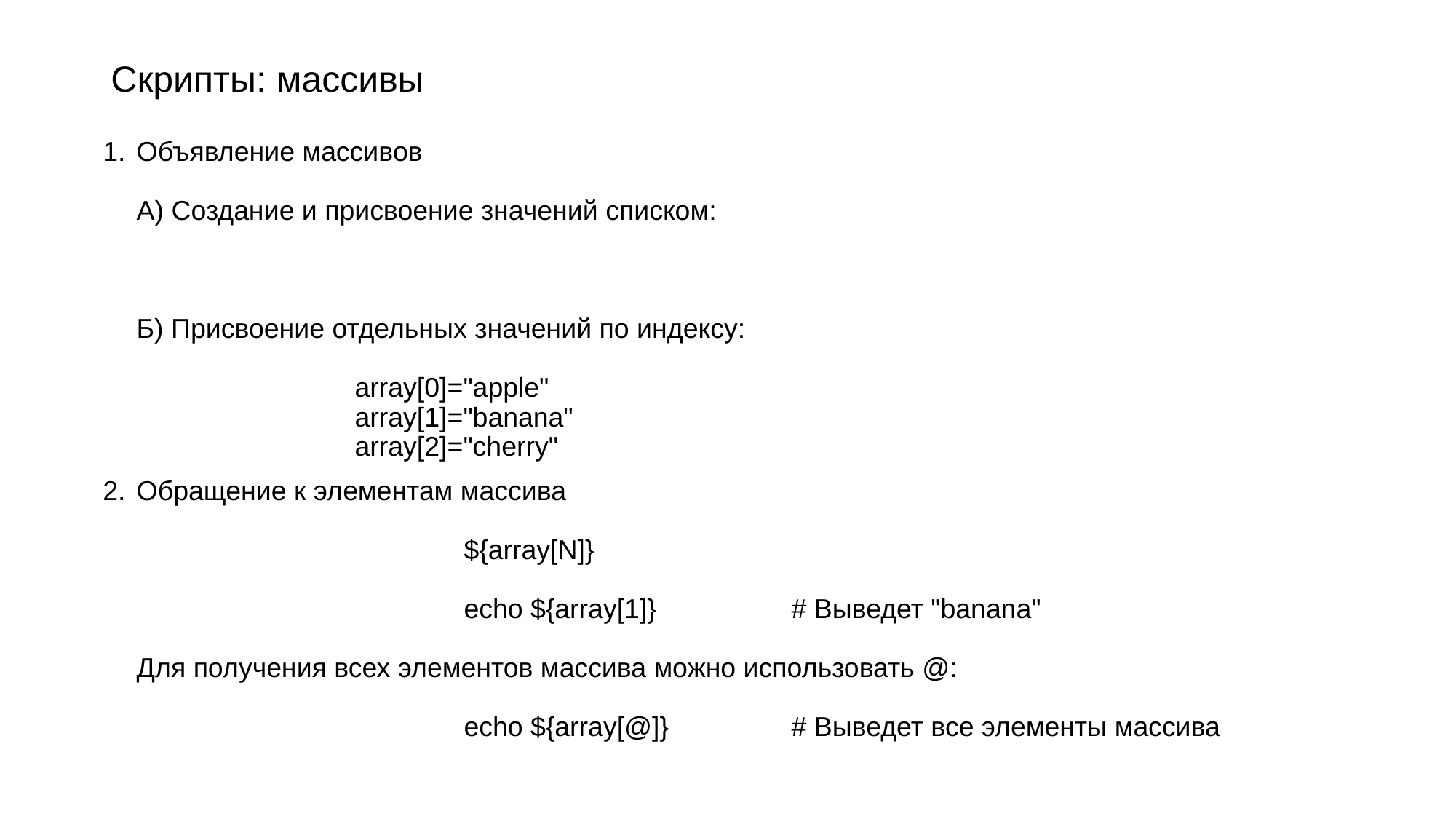

# Скрипты: массивы
Объявление массивов
А) Создание и присвоение значений списком:
Б) Присвоение отдельных значений по индексу:
		array[0]="apple"
		array[1]="banana"
		array[2]="cherry"
Обращение к элементам массива
			${array[N]}
  			echo ${array[1]}		# Выведет "banana"
Для получения всех элементов массива можно использовать @:
			echo ${array[@]}  	# Выведет все элементы массива